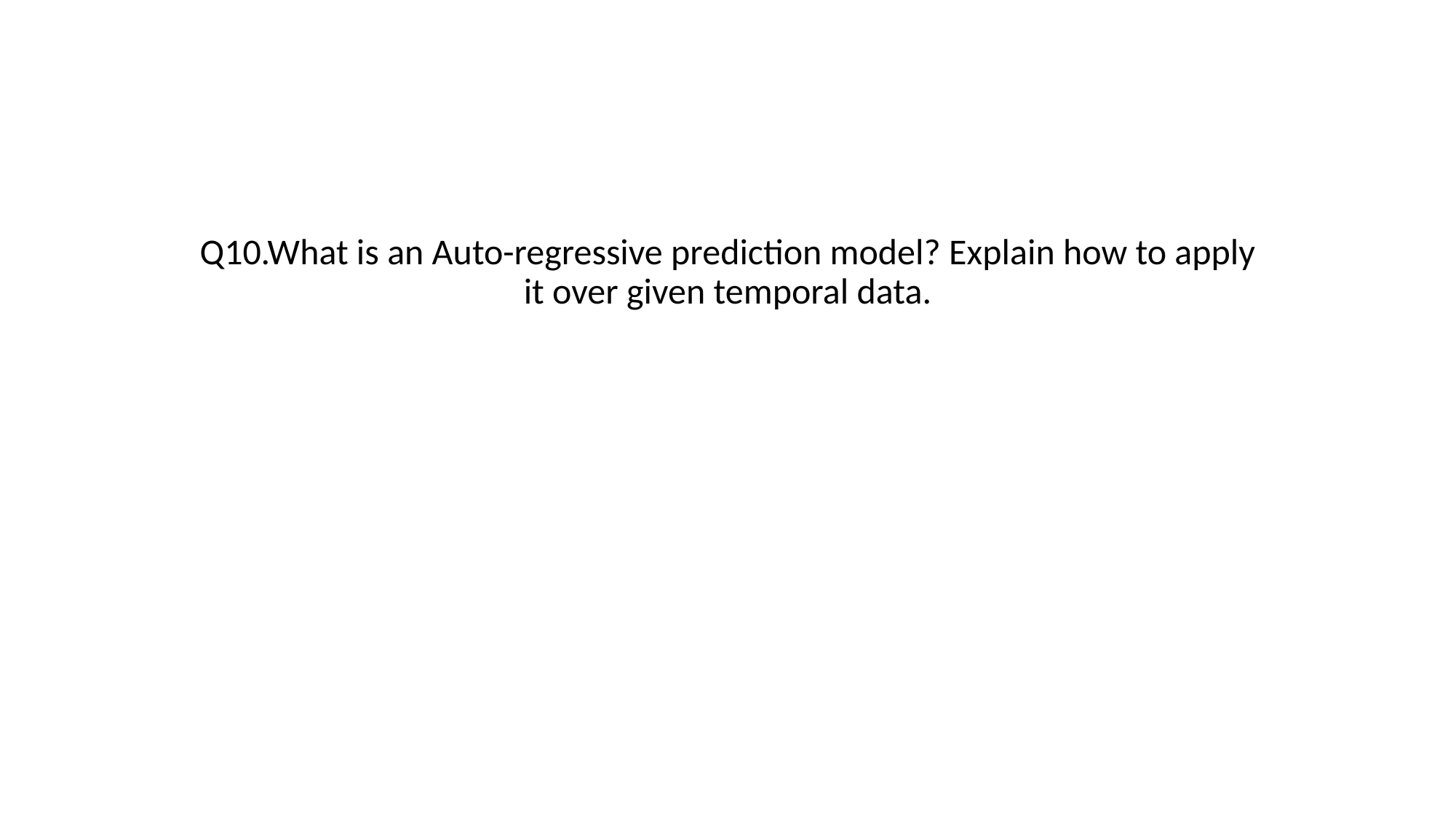

Q10.What is an Auto-regressive prediction model? Explain how to apply it over given temporal data.